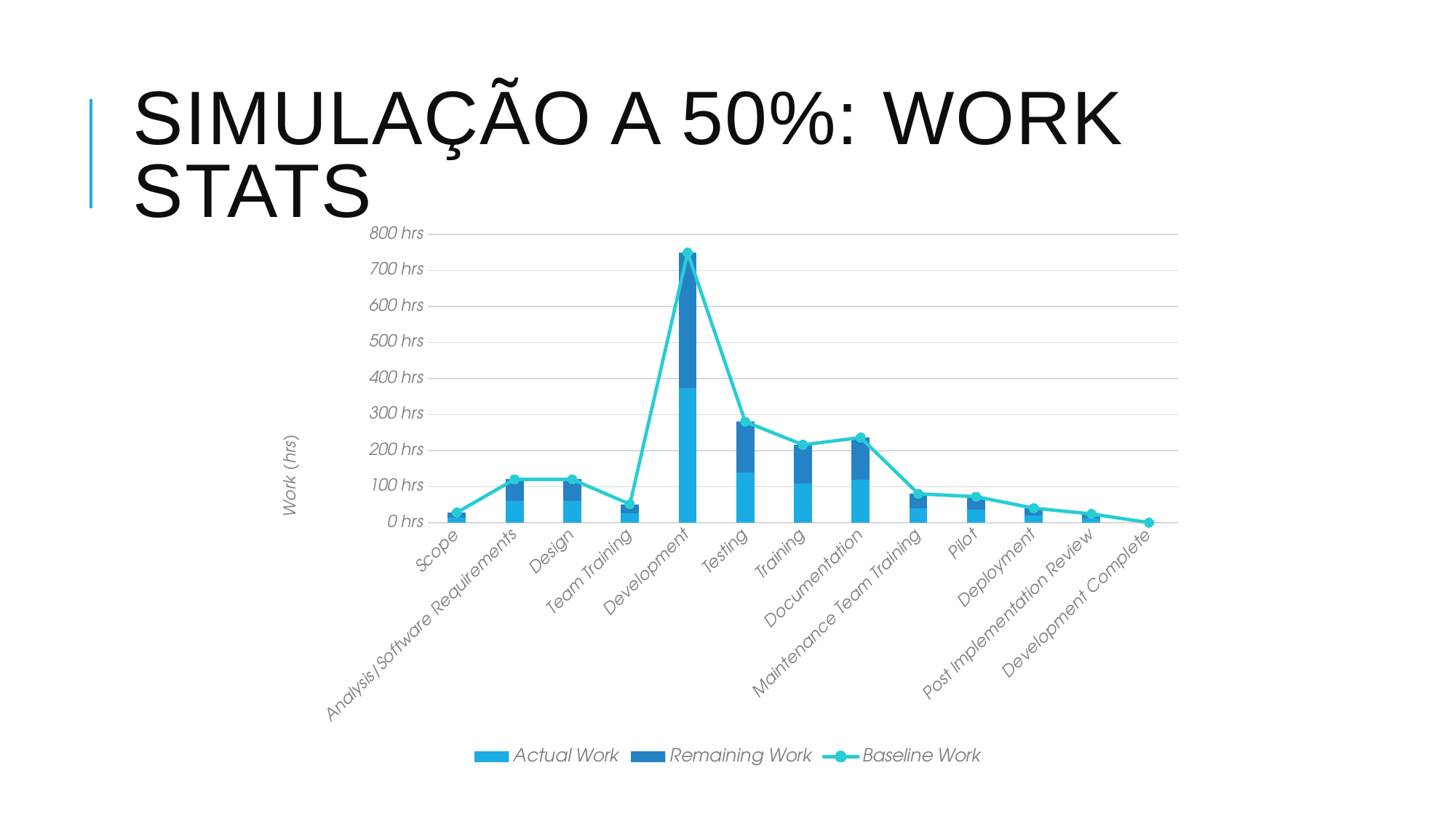

# SIMULAÇÃO A 50%: WORK STATS

### Chart

| Category |  |  |  |
|---|---|---|---|
| Scope | 14.0 | 14.0 | 28.0 |
| Analysis/Software Requirements | 60.0 | 60.0 | 120.0 |
| Design | 60.0 | 60.0 | 120.0 |
| Team Training | 25.5 | 25.5 | 51.0 |
| Development | 374.5 | 374.5 | 749.0 |
| Testing | 140.0 | 140.0 | 280.0 |
| Training | 108.0 | 108.0 | 216.0 |
| Documentation | 118.0 | 118.0 | 236.0 |
| Maintenance Team Training | 40.0 | 40.0 | 80.0 |
| Pilot | 36.0 | 36.0 | 72.0 |
| Deployment | 20.0 | 20.0 | 40.0 |
| Post Implementation Review | 12.0 | 12.0 | 24.0 |
| Development Complete | 0.0 | 0.0 | 0.0 |